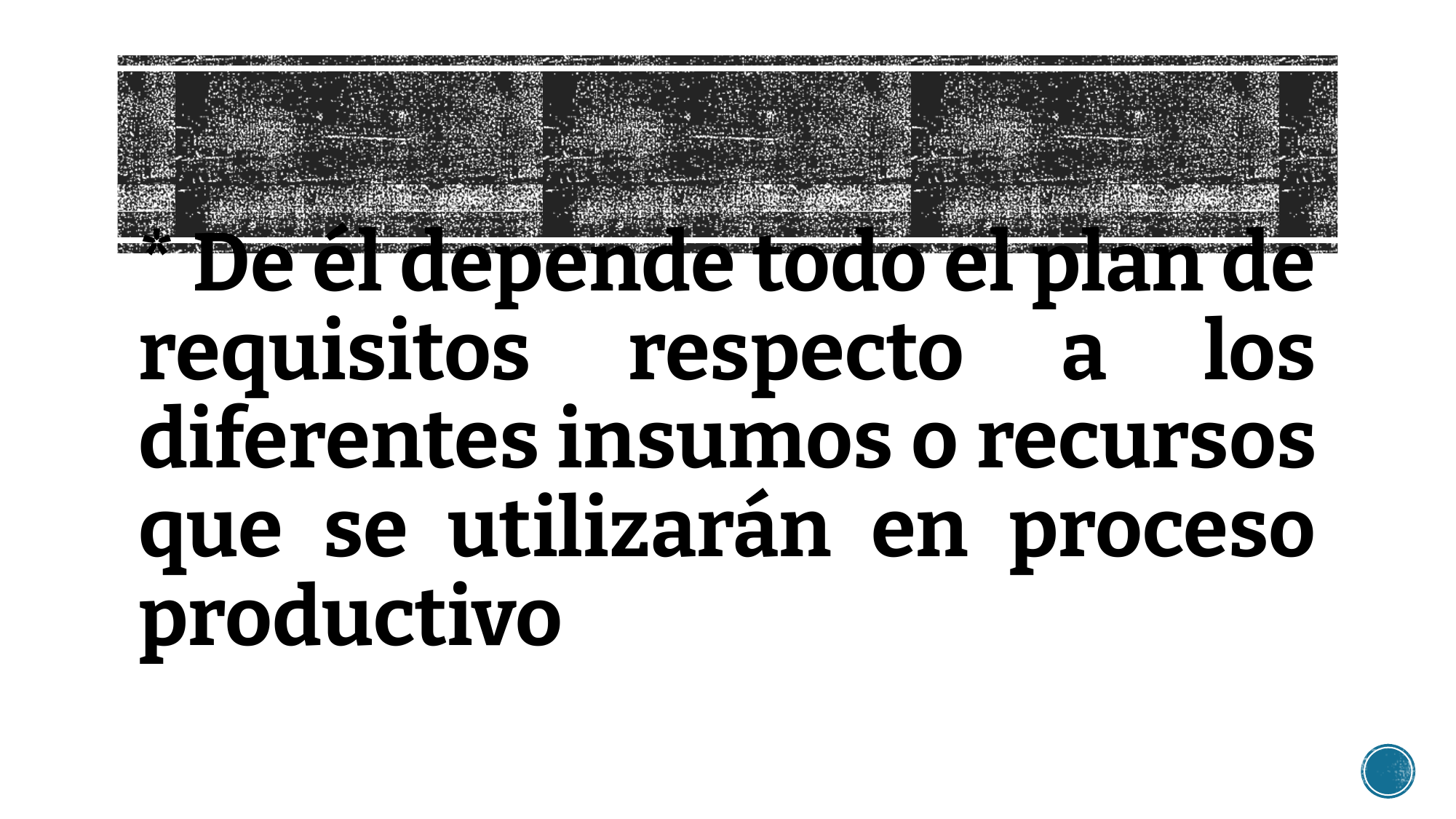

* De él depende todo el plan de requisitos respecto a los diferentes insumos o recursos que se utilizarán en proceso productivo